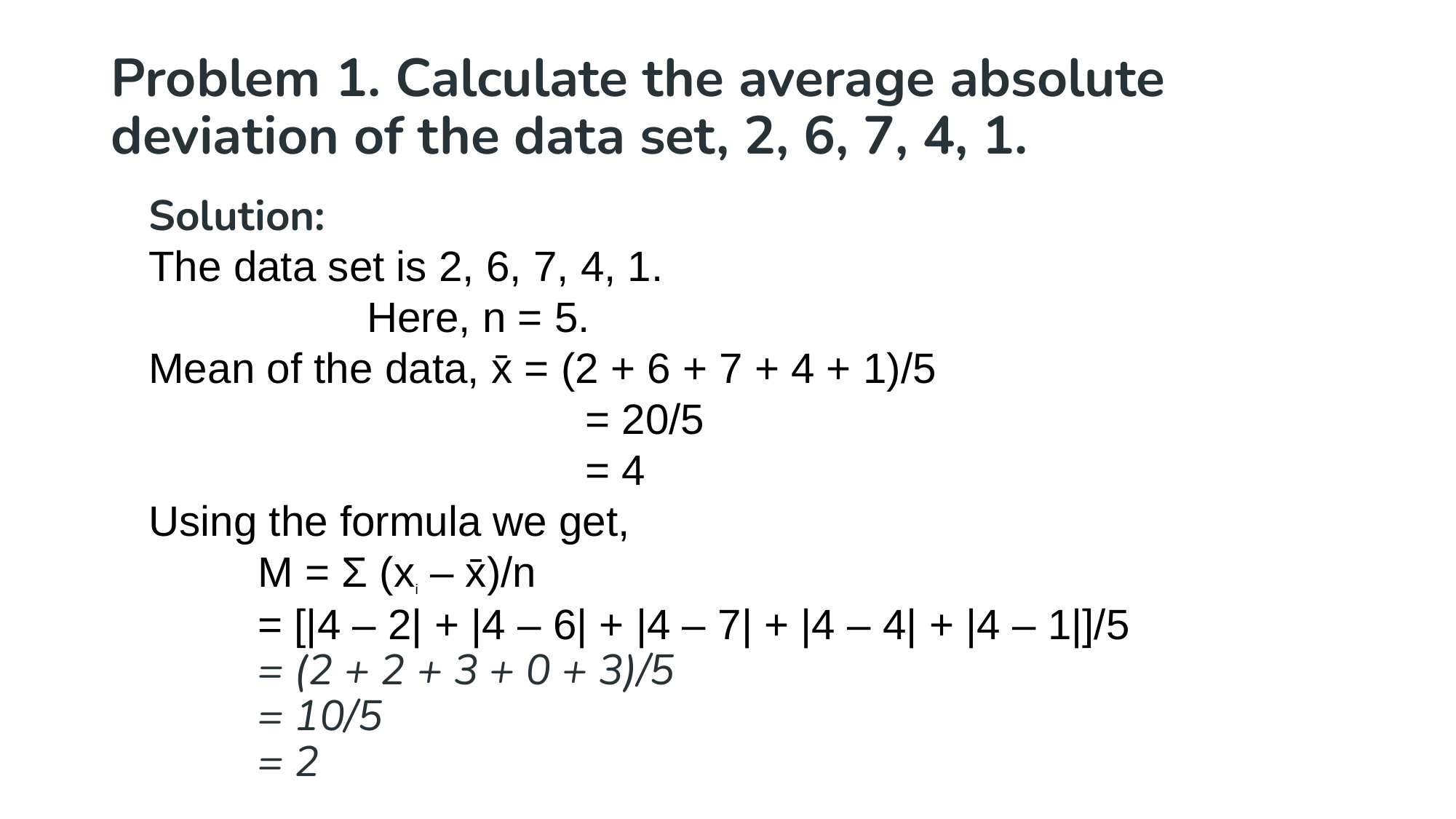

# Problem 1. Calculate the average absolute deviation of the data set, 2, 6, 7, 4, 1.
Solution:
The data set is 2, 6, 7, 4, 1.
		Here, n = 5.
Mean of the data, x̄ = (2 + 6 + 7 + 4 + 1)/5
				= 20/5
				= 4
Using the formula we get,
	M = Σ (xi – x̄)/n
	= [|4 – 2| + |4 – 6| + |4 – 7| + |4 – 4| + |4 – 1|]/5
	= (2 + 2 + 3 + 0 + 3)/5
	= 10/5
	= 2